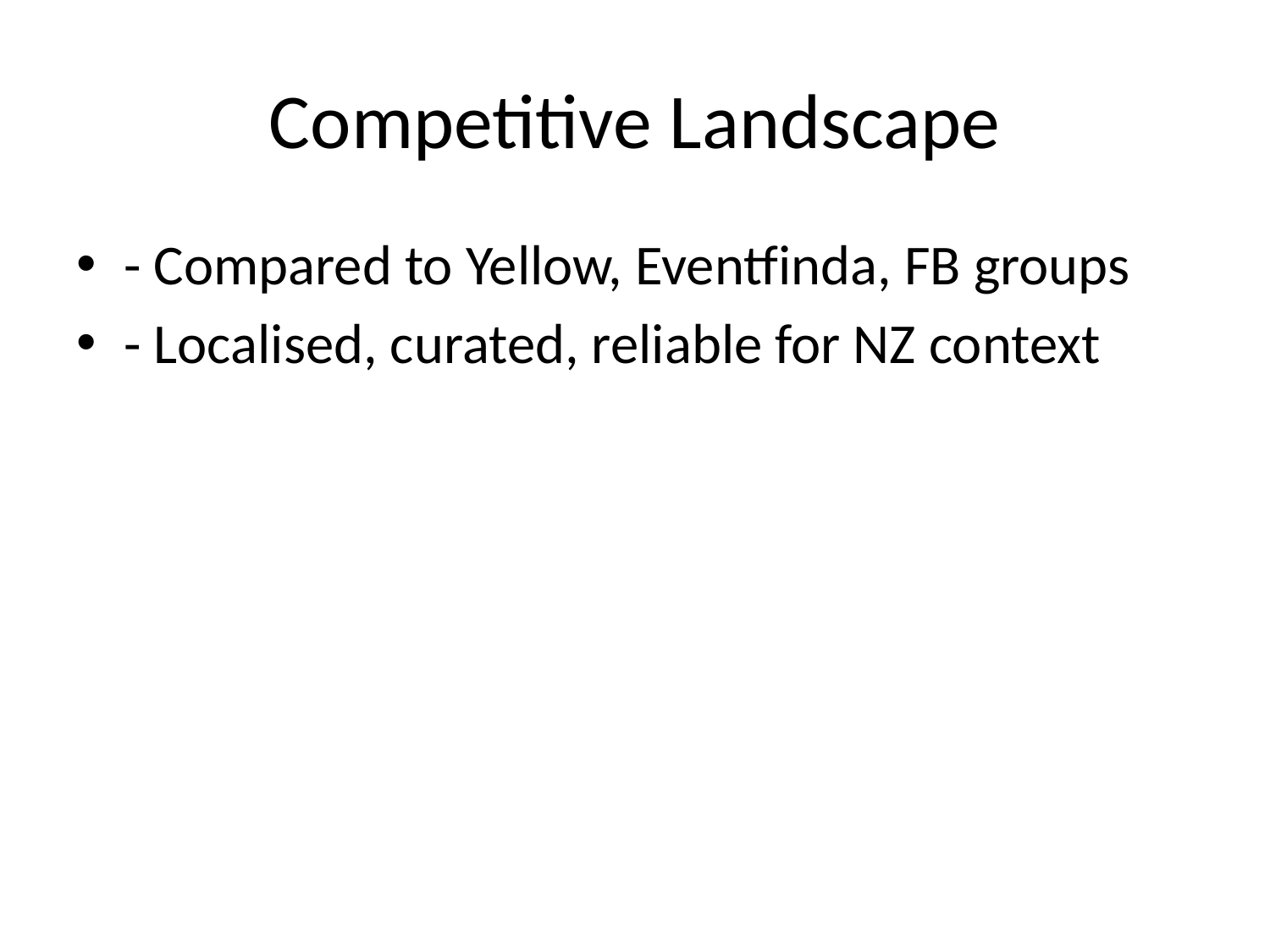

# Competitive Landscape
- Compared to Yellow, Eventfinda, FB groups
- Localised, curated, reliable for NZ context